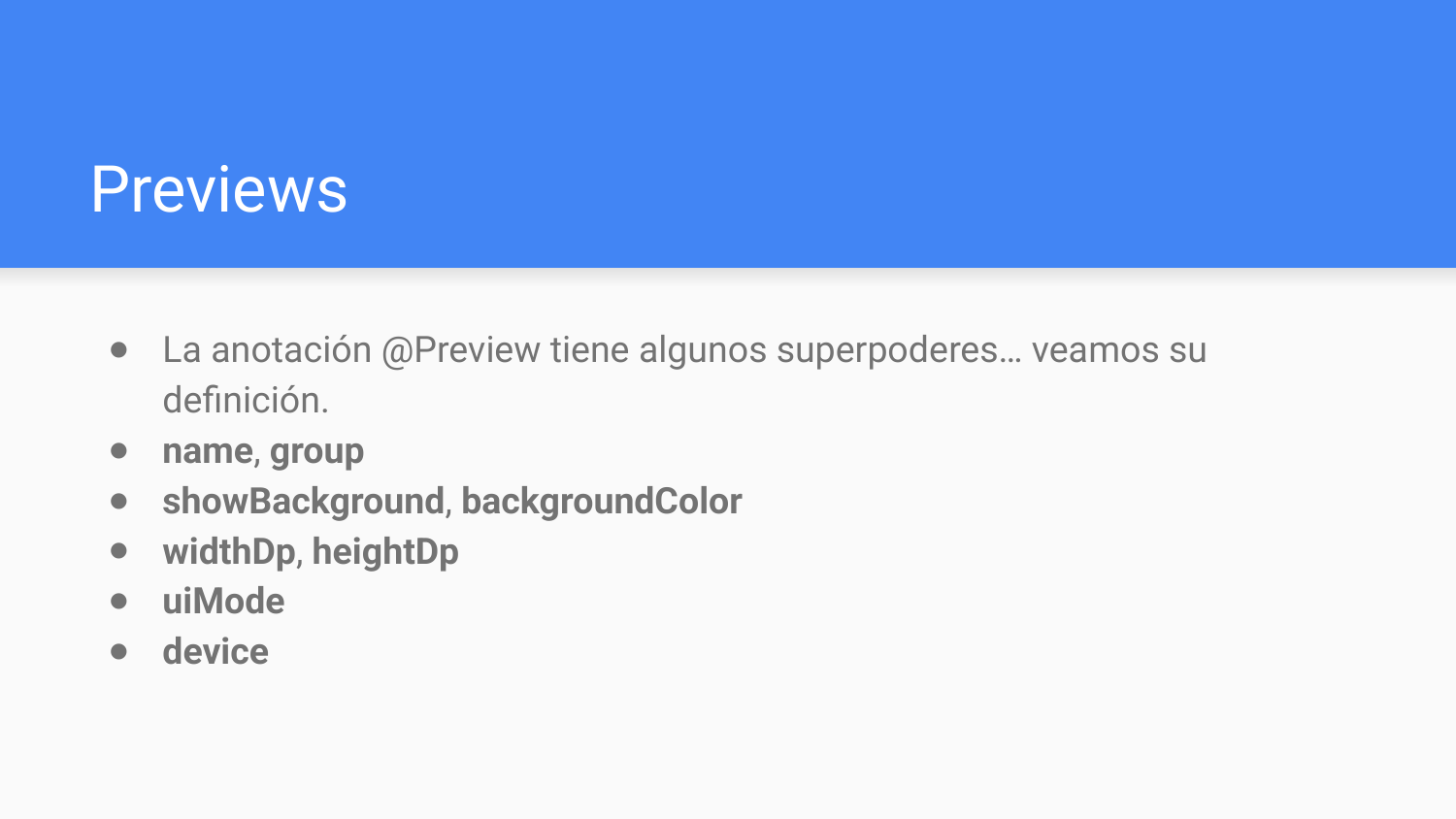

# Previews
La anotación @Preview tiene algunos superpoderes… veamos su definición.
name, group
showBackground, backgroundColor
widthDp, heightDp
uiMode
device